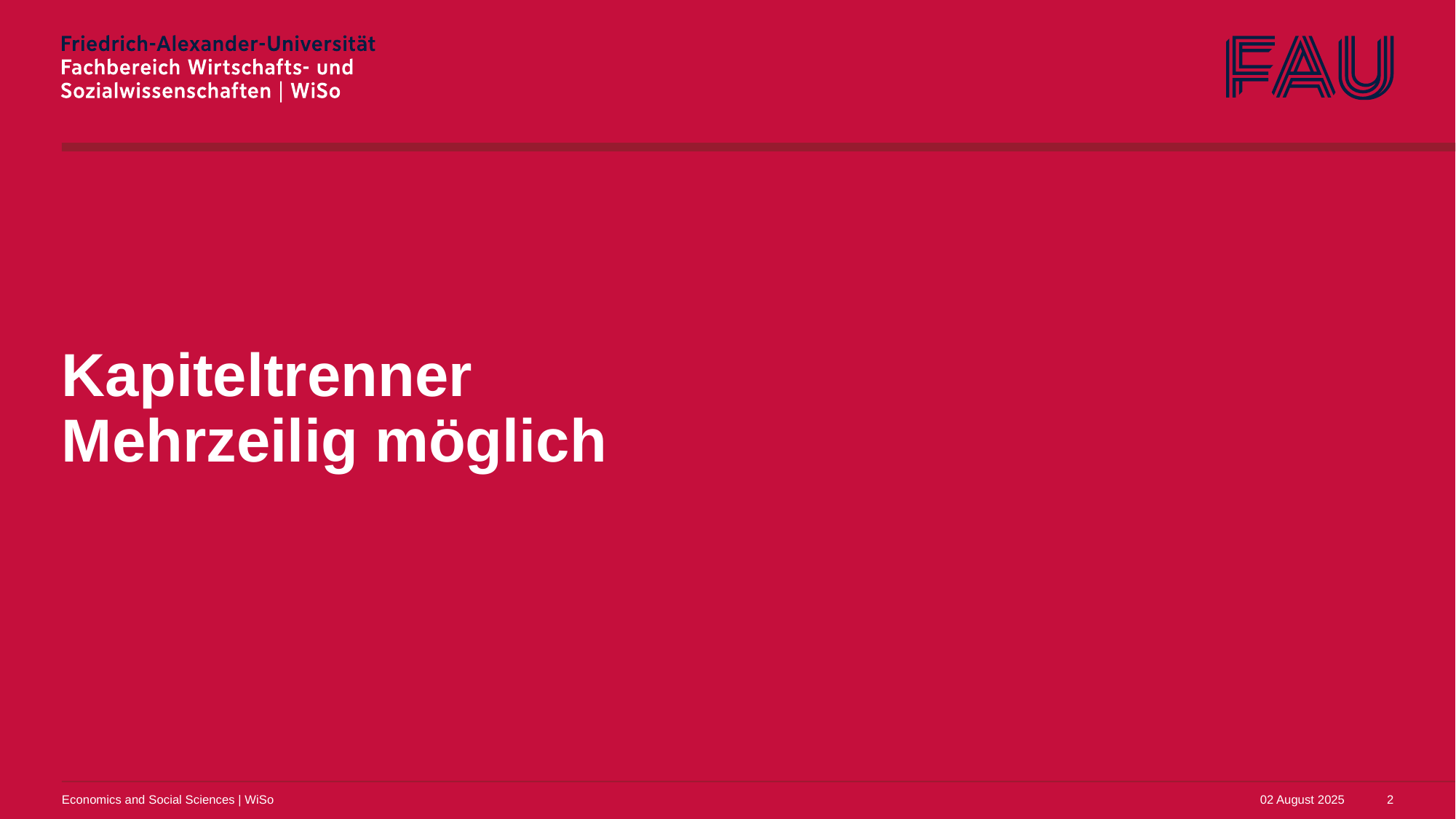

# Kapiteltrenner Mehrzeilig möglich
Economics and Social Sciences | WiSo
02 August 2025
2